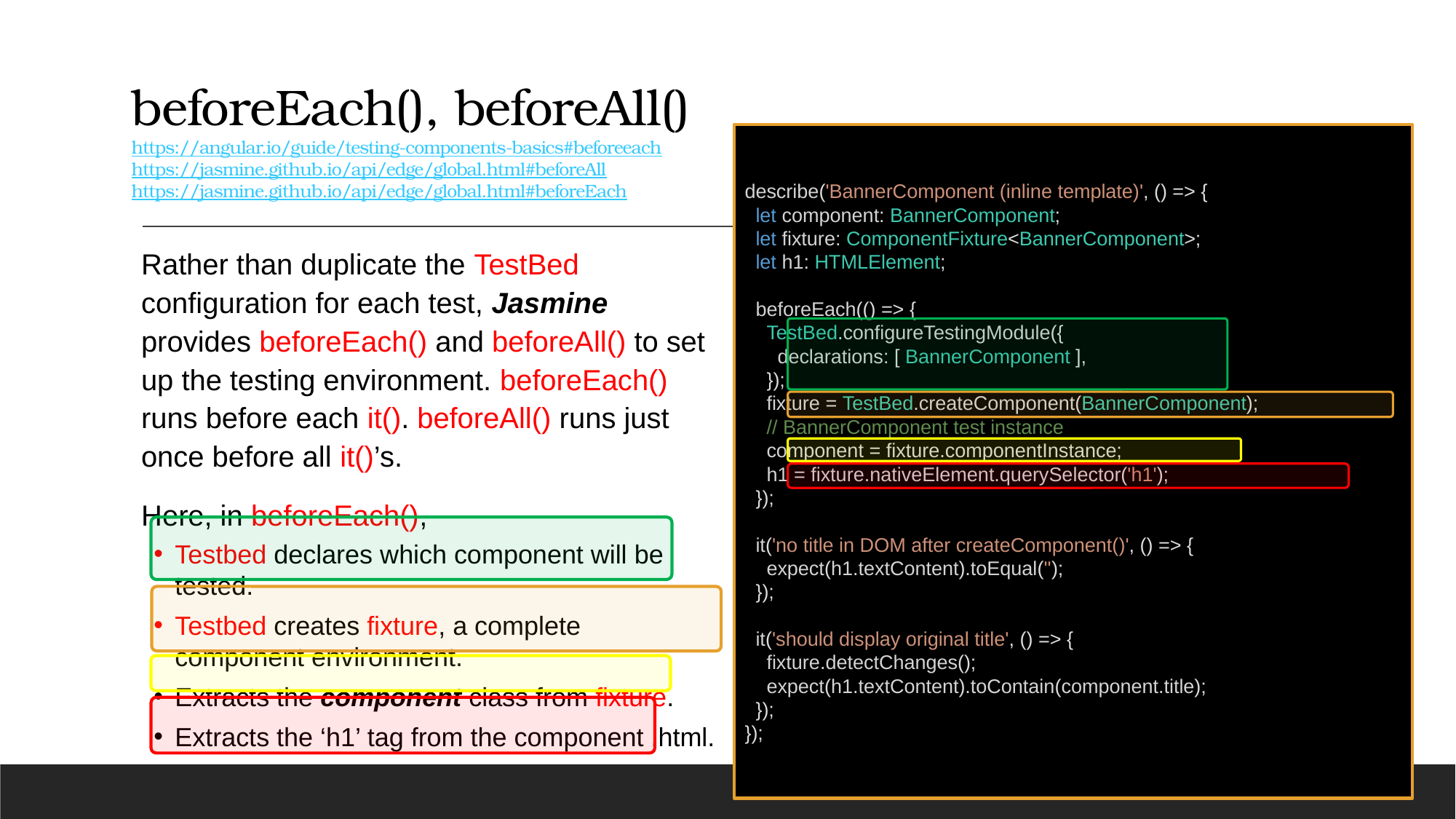

# beforeEach(), beforeAll() https://angular.io/guide/testing-components-basics#beforeeach https://jasmine.github.io/api/edge/global.html#beforeAll https://jasmine.github.io/api/edge/global.html#beforeEach
describe('BannerComponent (inline template)', () => {
  let component: BannerComponent;
  let fixture: ComponentFixture<BannerComponent>;
  let h1: HTMLElement;
  beforeEach(() => {
    TestBed.configureTestingModule({
      declarations: [ BannerComponent ],
    });
    fixture = TestBed.createComponent(BannerComponent);
    // BannerComponent test instance
    component = fixture.componentInstance;
    h1 = fixture.nativeElement.querySelector('h1');
  });
  it('no title in DOM after createComponent()', () => {
    expect(h1.textContent).toEqual('');
  });
  it('should display original title', () => {
    fixture.detectChanges();
    expect(h1.textContent).toContain(component.title);
  });
});
Rather than duplicate the TestBed configuration for each test, Jasmine provides beforeEach() and beforeAll() to set up the testing environment. beforeEach() runs before each it(). beforeAll() runs just once before all it()’s.
Here, in beforeEach(),
Testbed declares which component will be tested.
Testbed creates fixture, a complete component environment.
Extracts the component class from fixture.
Extracts the ‘h1’ tag from the component .html.